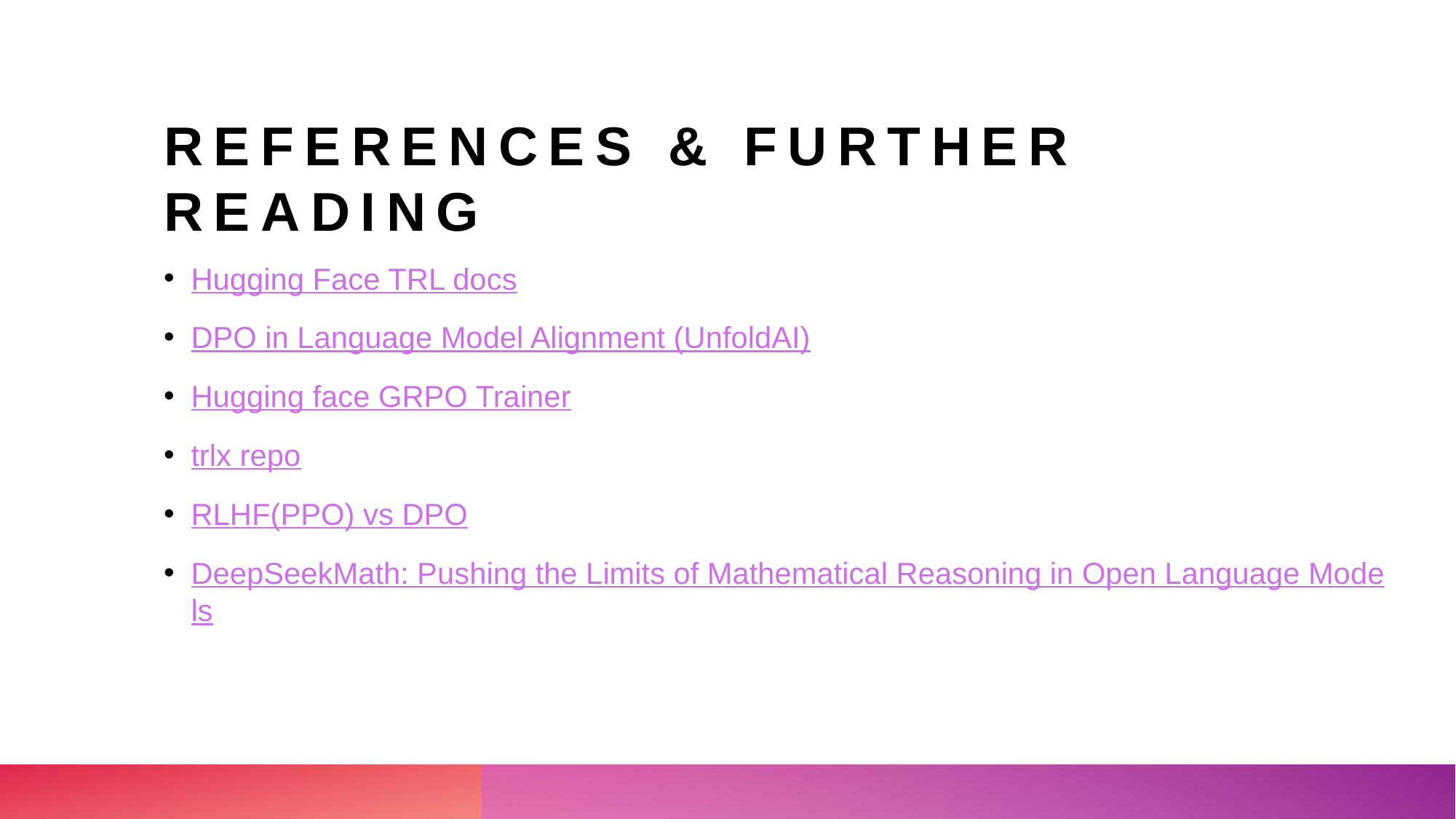

# References & Further Reading
Hugging Face TRL docs
DPO in Language Model Alignment (UnfoldAI)
Hugging face GRPO Trainer
trlx repo
RLHF(PPO) vs DPO
DeepSeekMath: Pushing the Limits of Mathematical Reasoning in Open Language Models